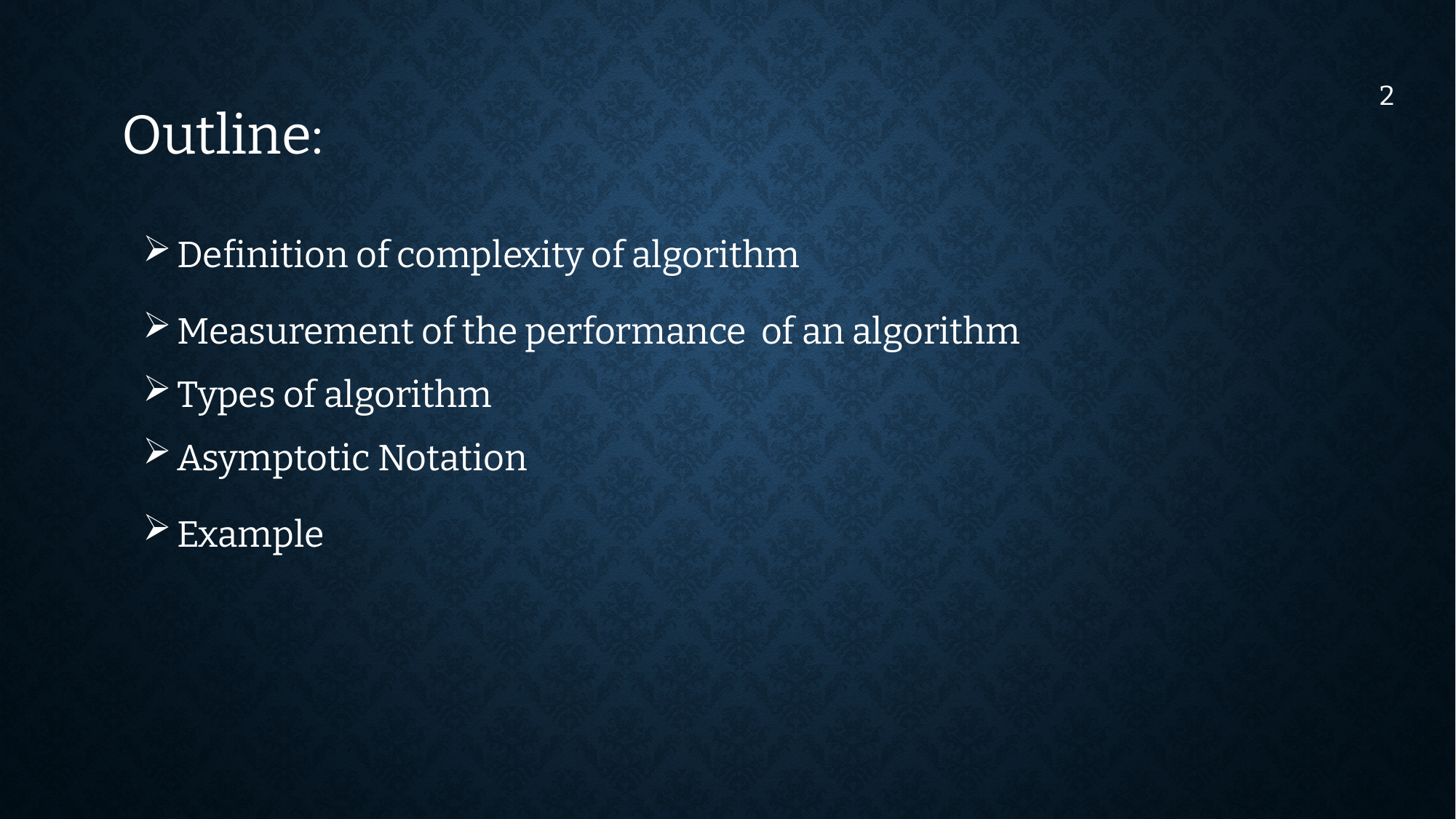

2
Outline:
Definition of complexity of algorithm
Measurement of the performance  of an algorithm
Types of algorithm
Asymptotic Notation
Example